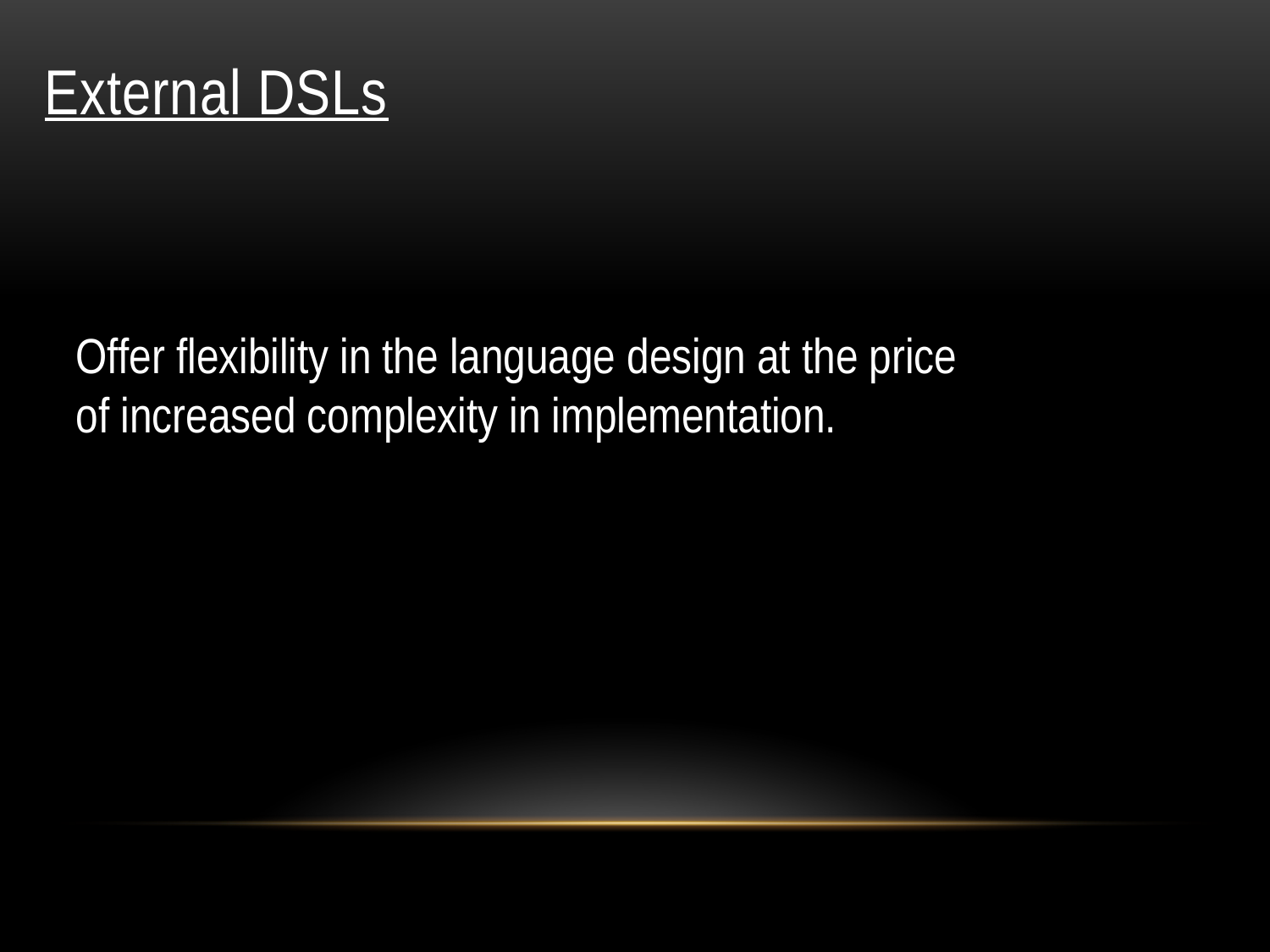

# External DSLs

Offer flexibility in the language design at the price
of increased complexity in implementation.